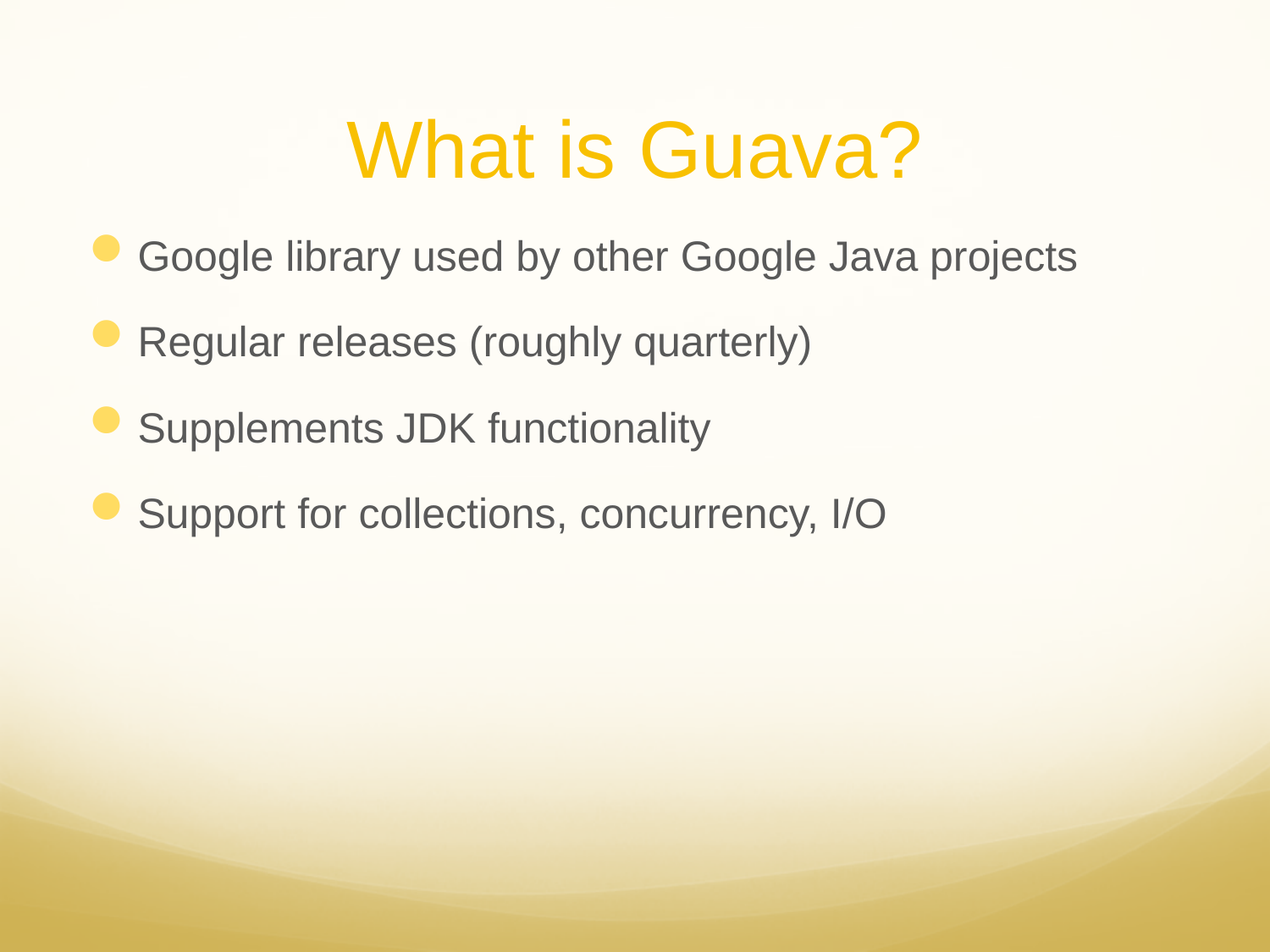

# What is Guava?
Google library used by other Google Java projects
Regular releases (roughly quarterly)
Supplements JDK functionality
Support for collections, concurrency, I/O